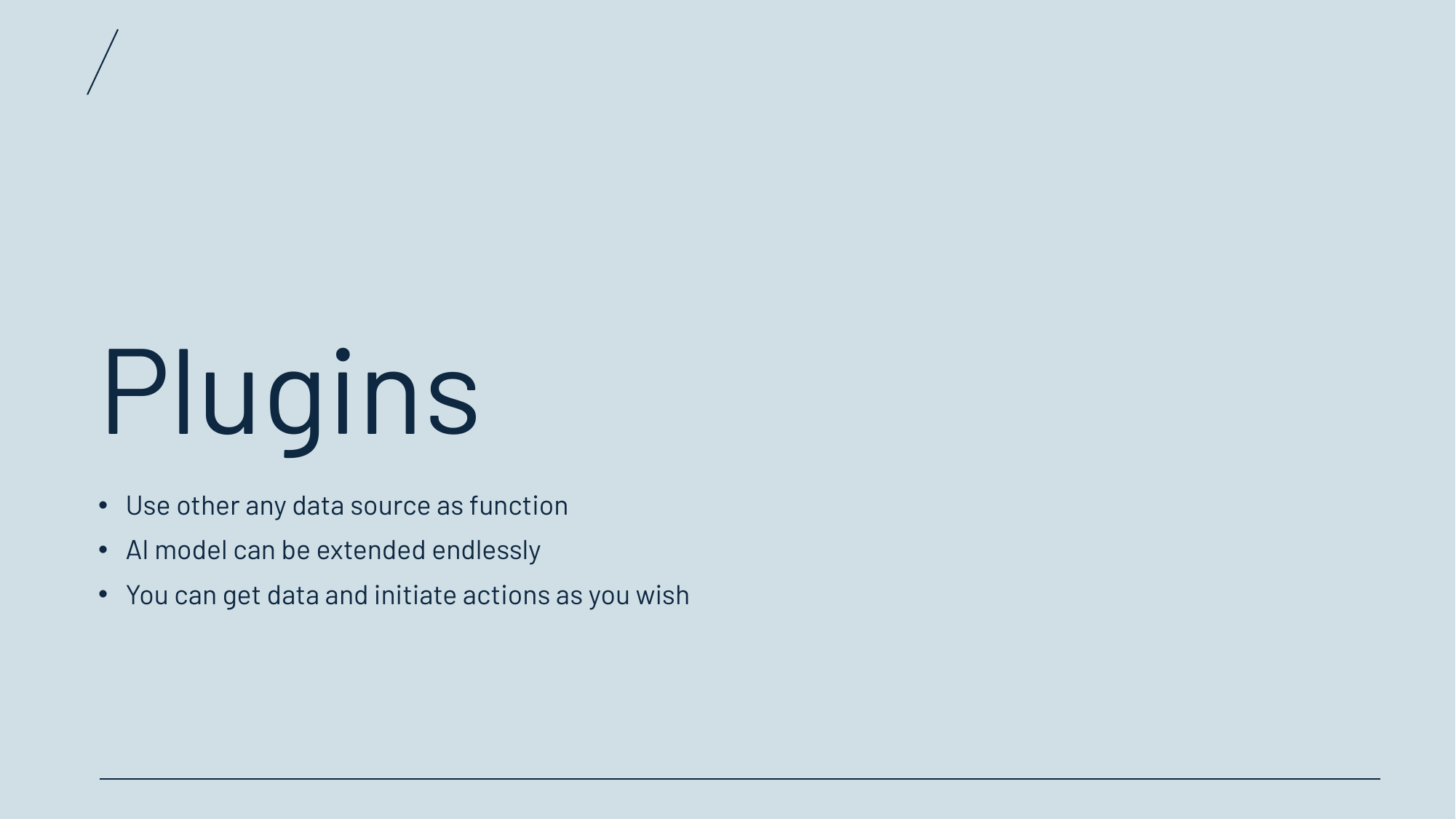

# Plugins
Use other any data source as function
AI model can be extended endlessly
You can get data and initiate actions as you wish